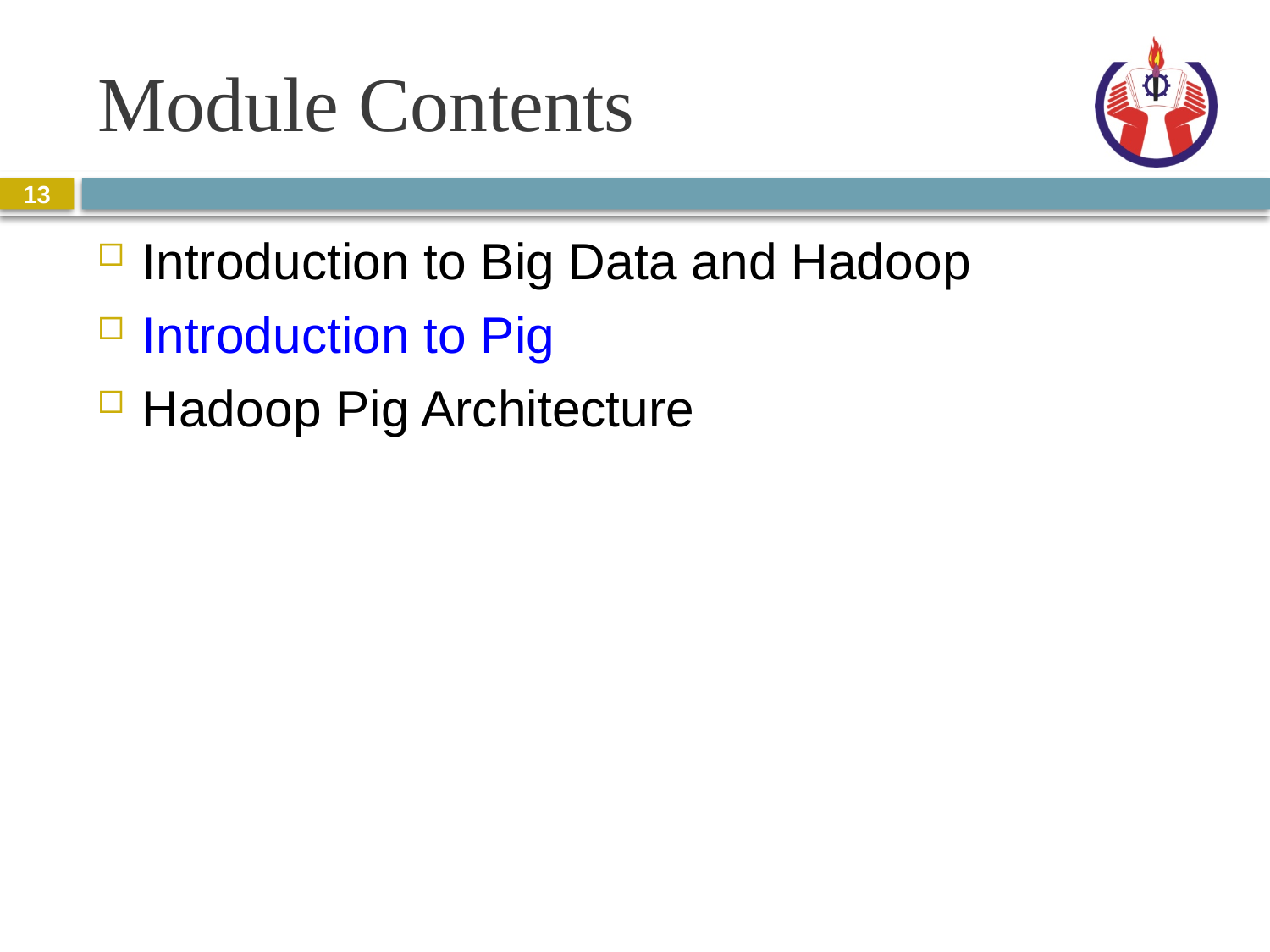

# Module Contents
13
Introduction to Big Data and Hadoop
Introduction to Pig
Hadoop Pig Architecture